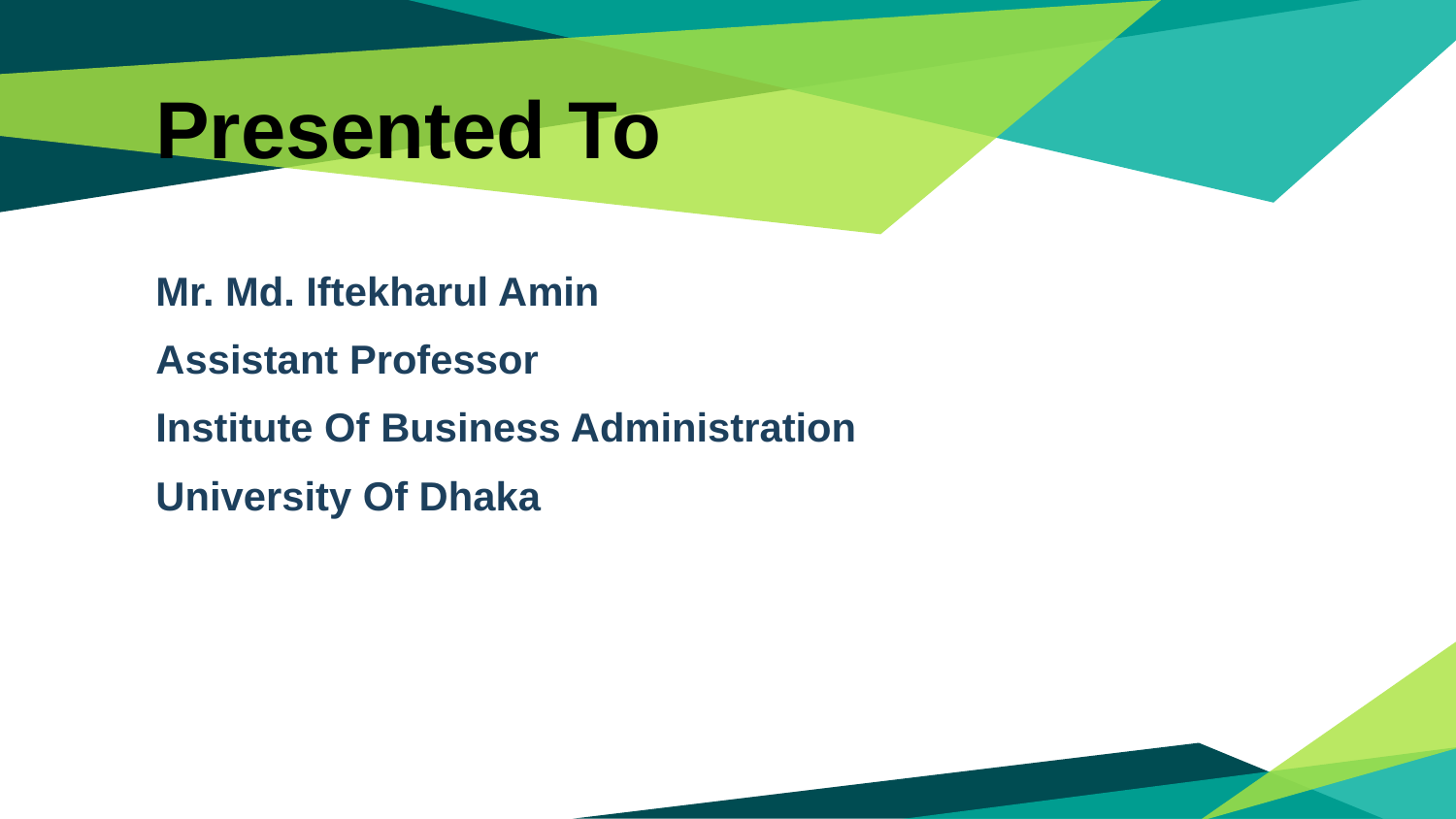

# Presented To
Mr. Md. Iftekharul Amin
Assistant Professor
Institute Of Business Administration
University Of Dhaka